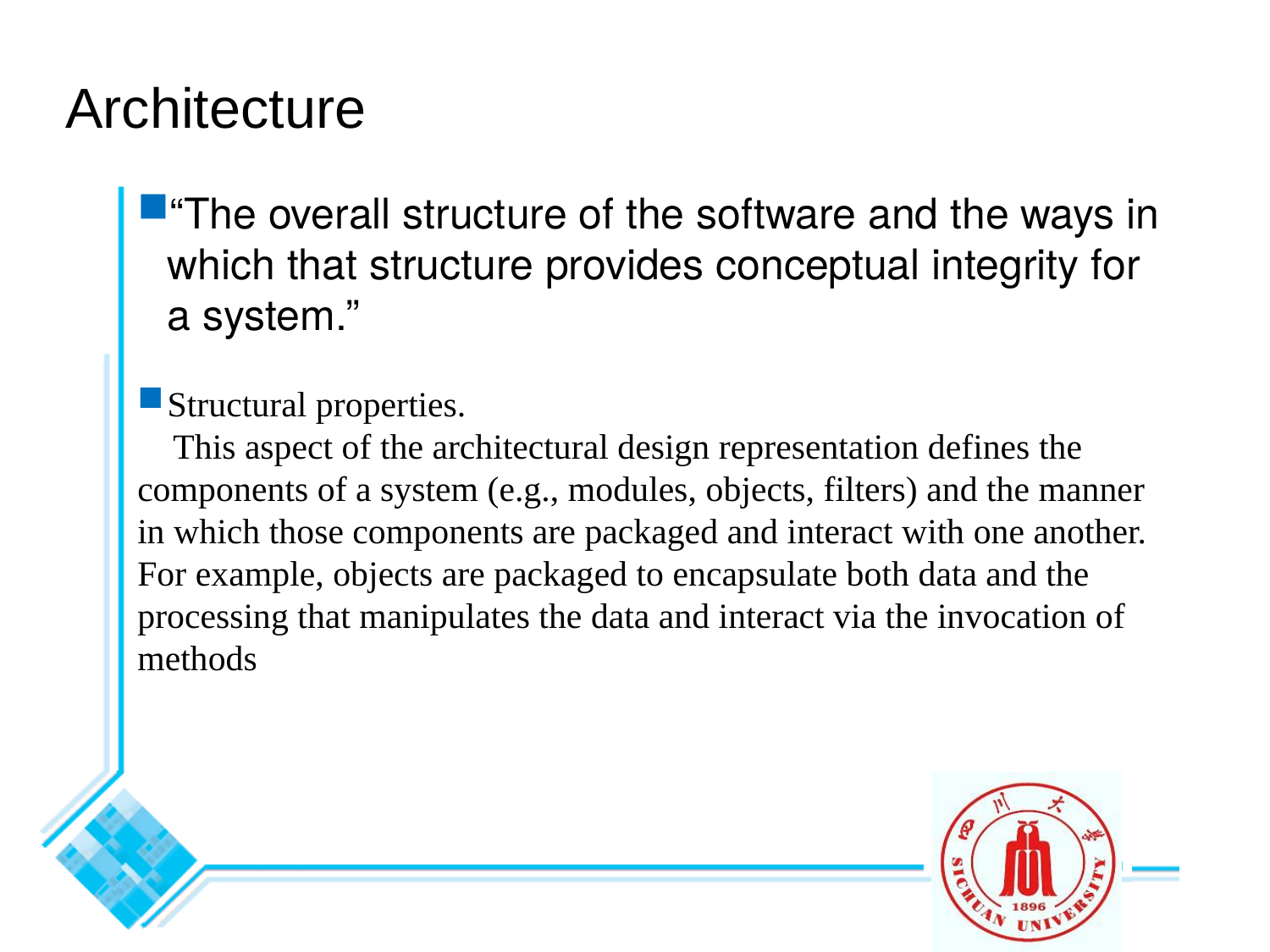

Architecture
“The overall structure of the software and the ways in which that structure provides conceptual integrity for a system.”

Structural properties.
    This aspect of the architectural design representation defines the components of a system (e.g., modules, objects, filters) and the manner in which those components are packaged and interact with one another. For example, objects are packaged to encapsulate both data and the processing that manipulates the data and interact via the invocation of methods

23